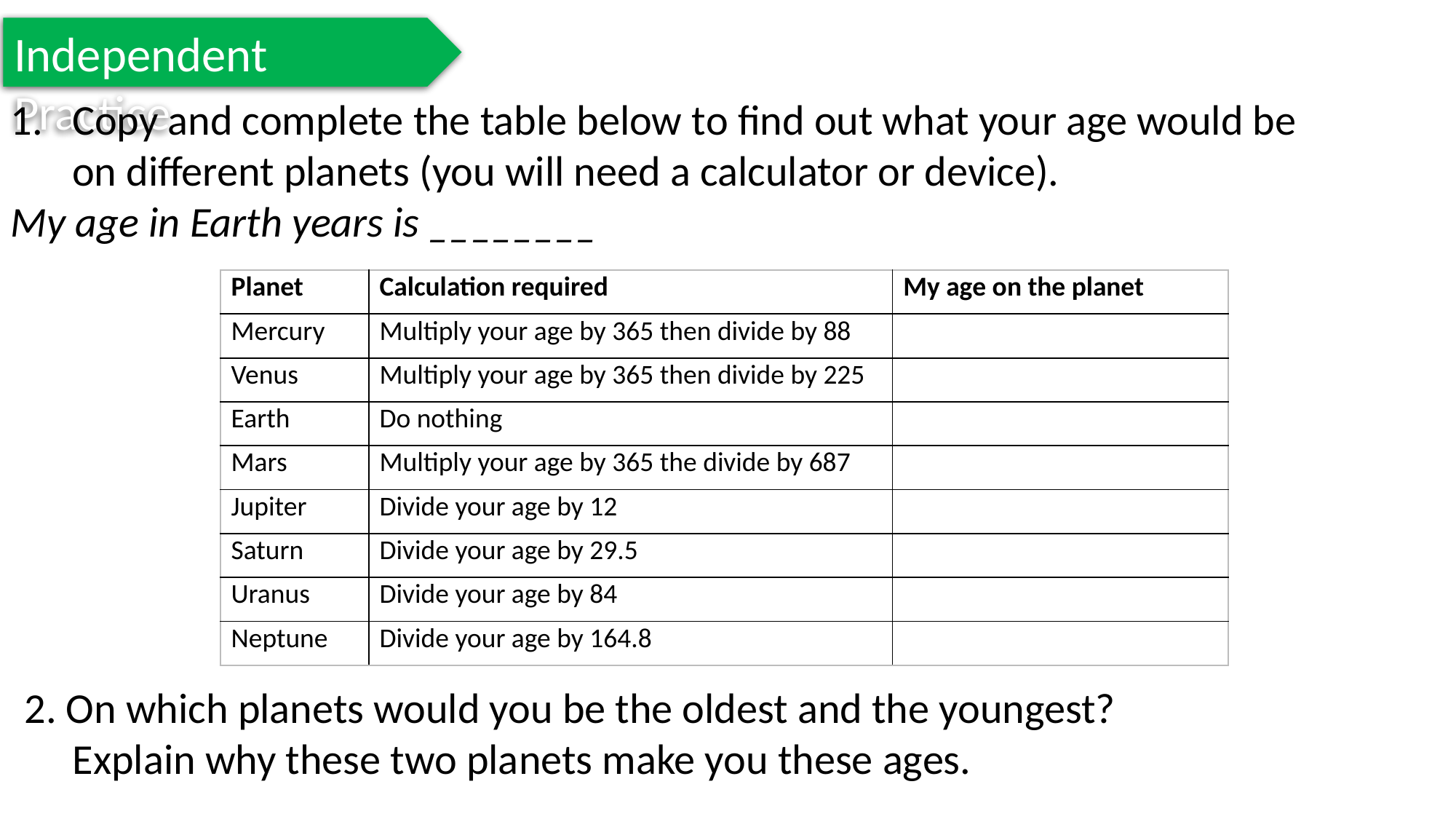

Independent Practice
Copy and complete the table below to find out what your age would be on different planets (you will need a calculator or device).
My age in Earth years is ________

| Planet | Calculation required | My age on the planet |
| --- | --- | --- |
| Mercury | Multiply your age by 365 then divide by 88 |  |
| Venus | Multiply your age by 365 then divide by 225 |  |
| Earth | Do nothing |  |
| Mars | Multiply your age by 365 the divide by 687 |  |
| Jupiter | Divide your age by 12 |  |
| Saturn | Divide your age by 29.5 |  |
| Uranus | Divide your age by 84 |  |
| Neptune | Divide your age by 164.8 |  |
2. On which planets would you be the oldest and the youngest?
     Explain why these two planets make you these ages.